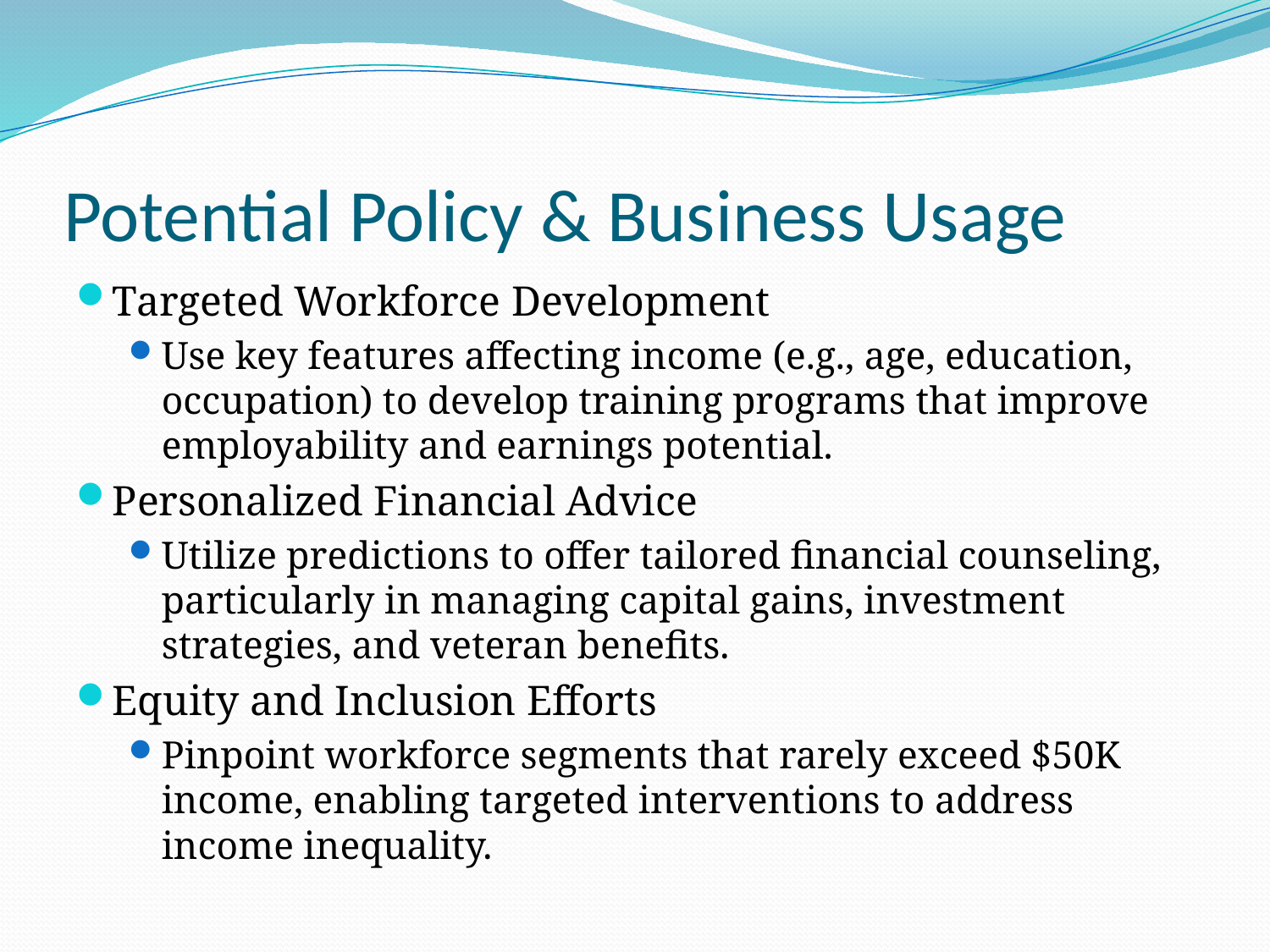

# Potential Policy & Business Usage
Targeted Workforce Development
Use key features affecting income (e.g., age, education, occupation) to develop training programs that improve employability and earnings potential.
Personalized Financial Advice
Utilize predictions to offer tailored financial counseling, particularly in managing capital gains, investment strategies, and veteran benefits.
Equity and Inclusion Efforts
Pinpoint workforce segments that rarely exceed $50K income, enabling targeted interventions to address income inequality.